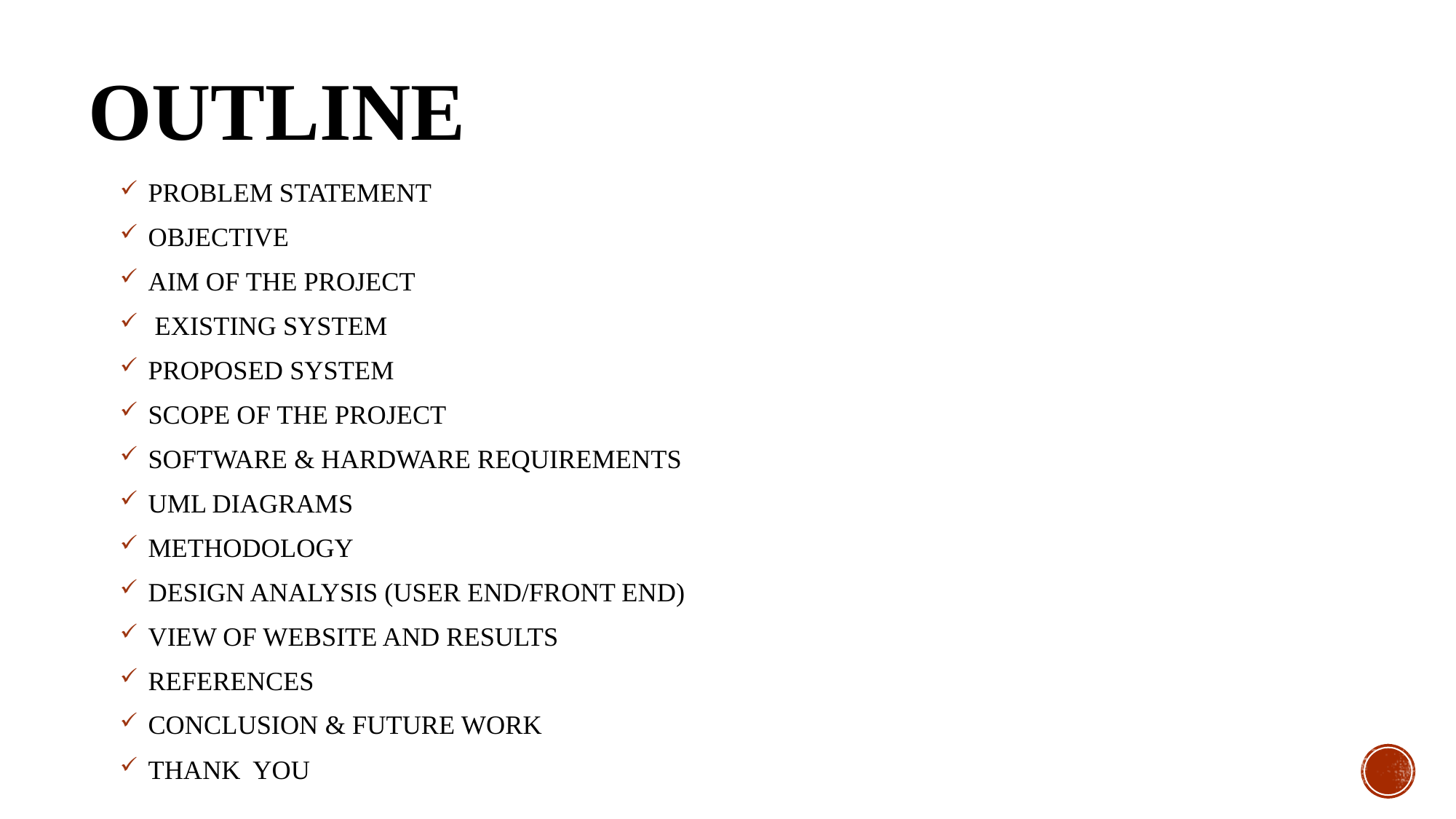

# OUTLINE
 PROBLEM STATEMENT
 OBJECTIVE
 AIM OF THE PROJECT
  EXISTING SYSTEM
 PROPOSED SYSTEM
 SCOPE OF THE PROJECT
 SOFTWARE & HARDWARE REQUIREMENTS
 UML DIAGRAMS
 METHODOLOGY
 DESIGN ANALYSIS (USER END/FRONT END)
 VIEW OF WEBSITE AND RESULTS
 REFERENCES
 CONCLUSION & FUTURE WORK
 THANK  YOU